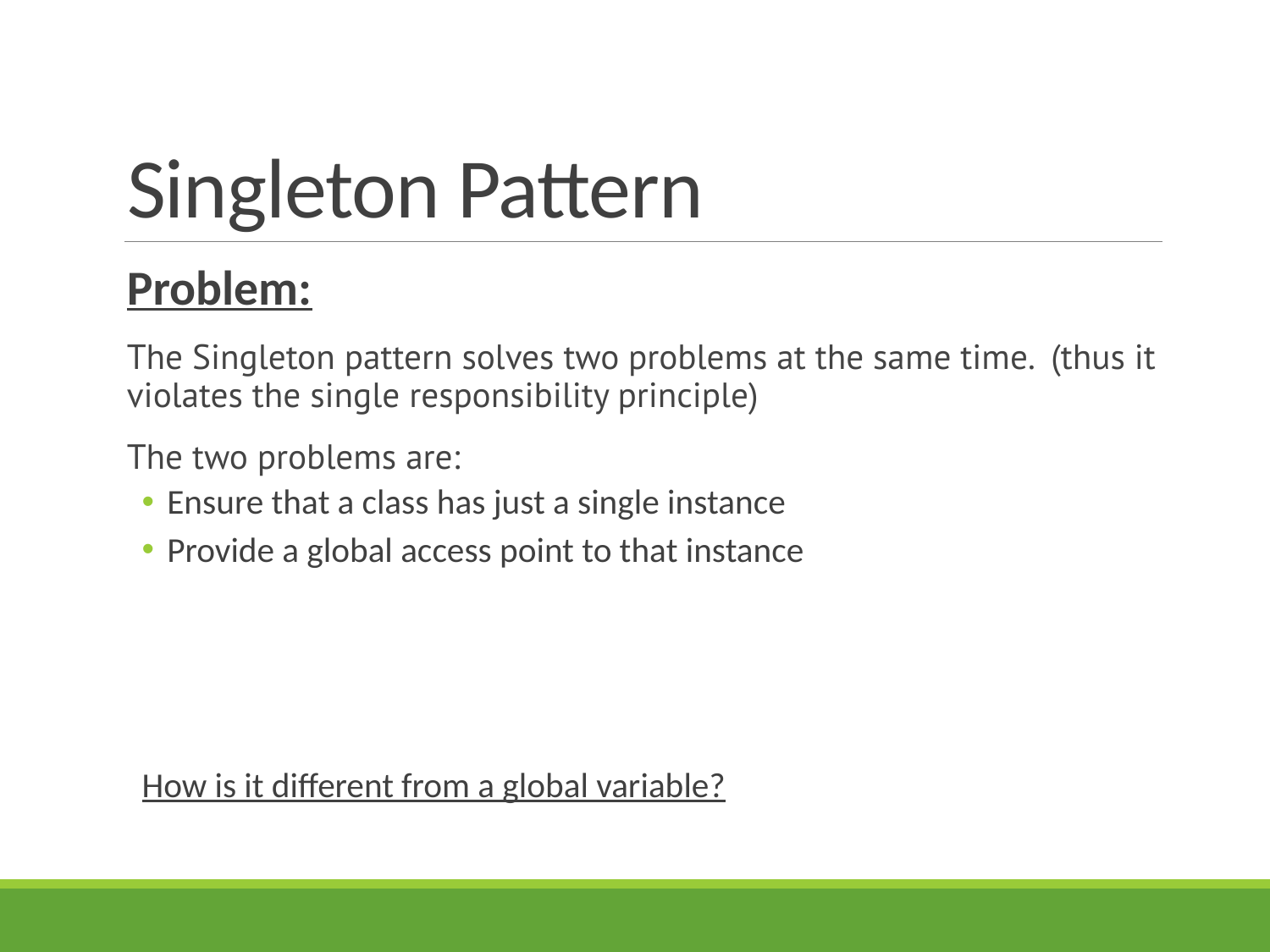

# Singleton Pattern
Problem:
The Singleton pattern solves two problems at the same time.  (thus it violates the single responsibility principle)
The two problems are:
Ensure that a class has just a single instance
Provide a global access point to that instance

How is it different from a global variable?